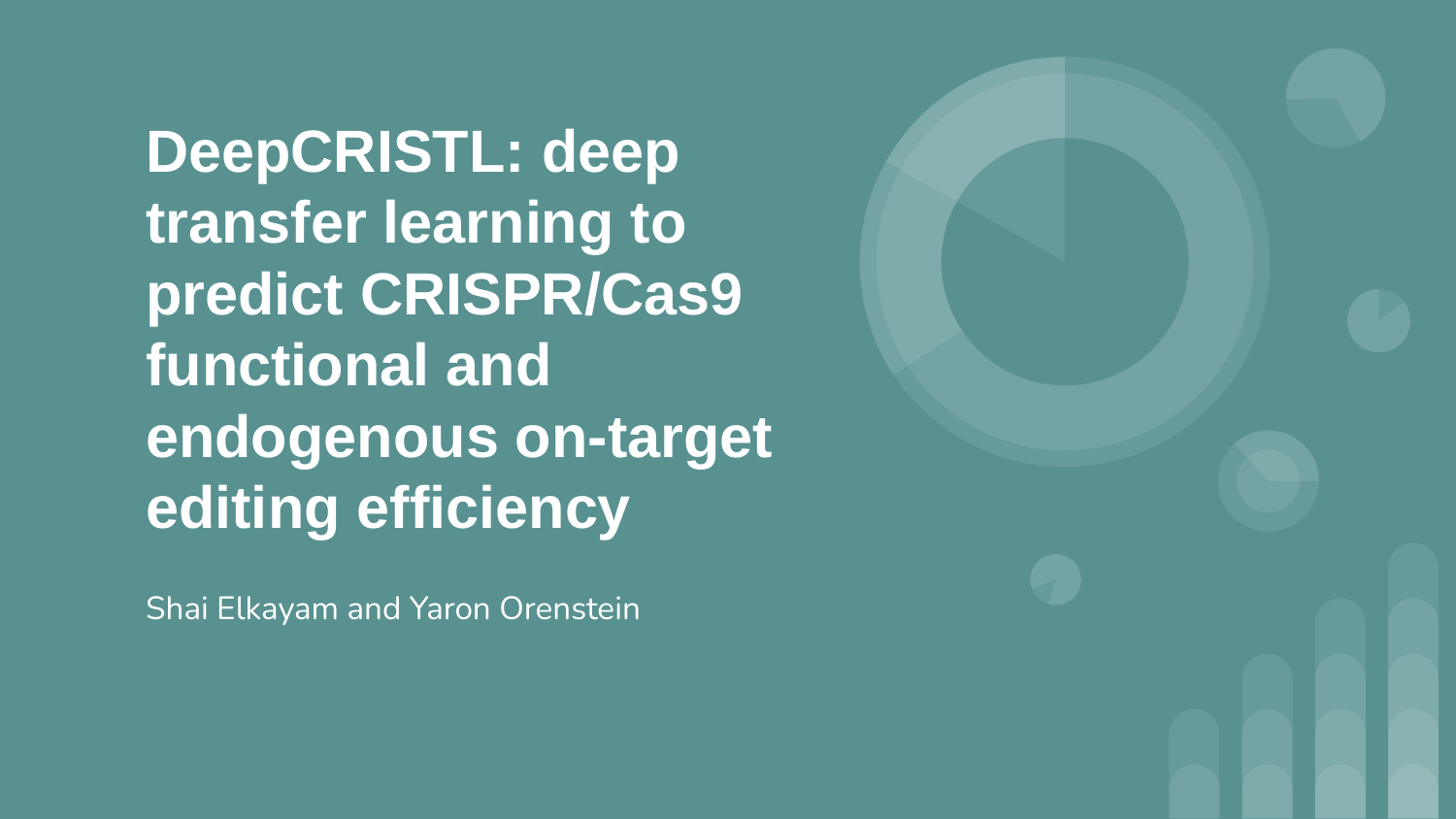

# DeepCRISTL: deep transfer learning to predict CRISPR/Cas9 functional and endogenous on-target editing efficiency
Shai Elkayam and Yaron Orenstein